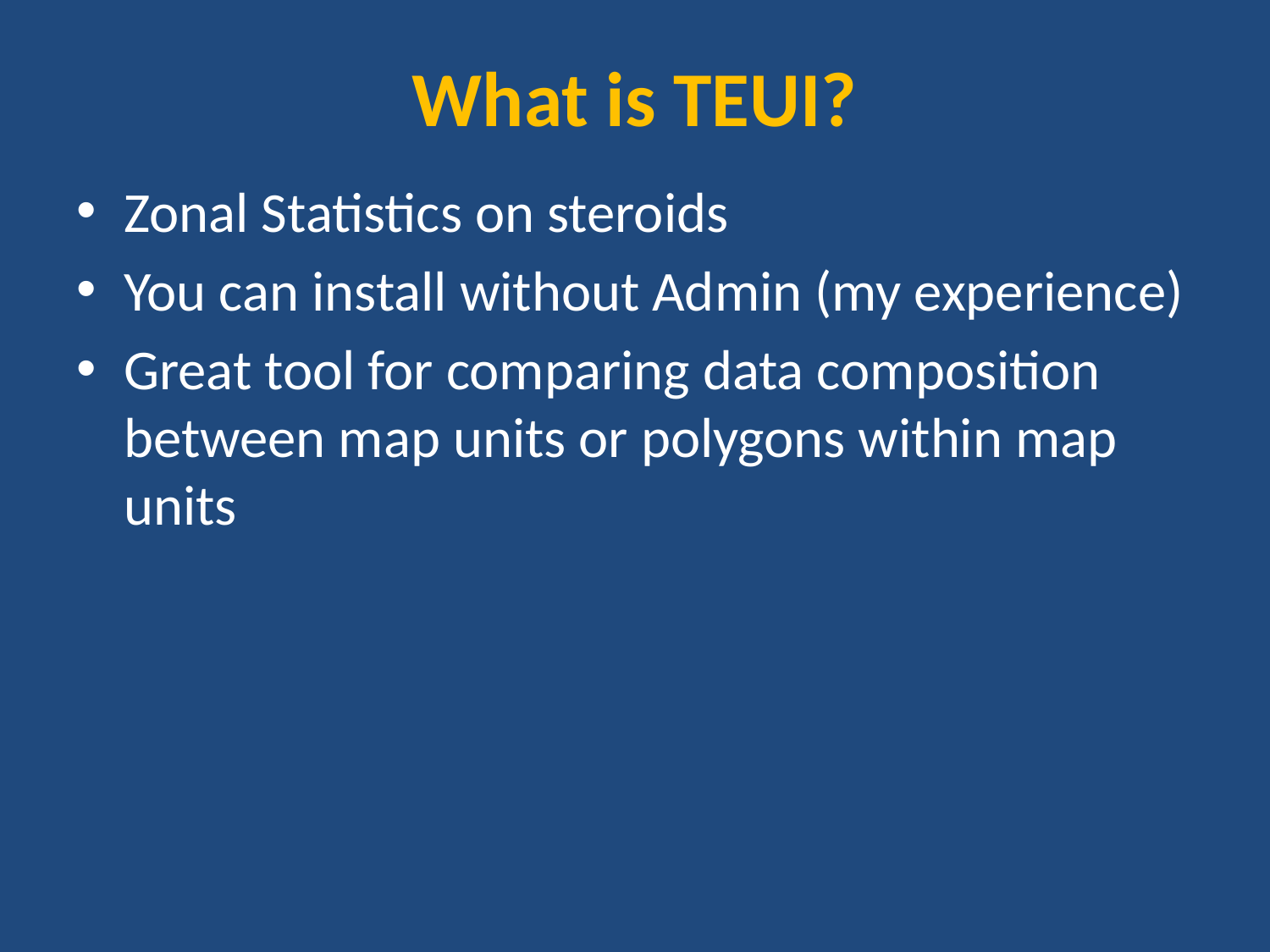

# What is TEUI?
Zonal Statistics on steroids
You can install without Admin (my experience)
Great tool for comparing data composition between map units or polygons within map units